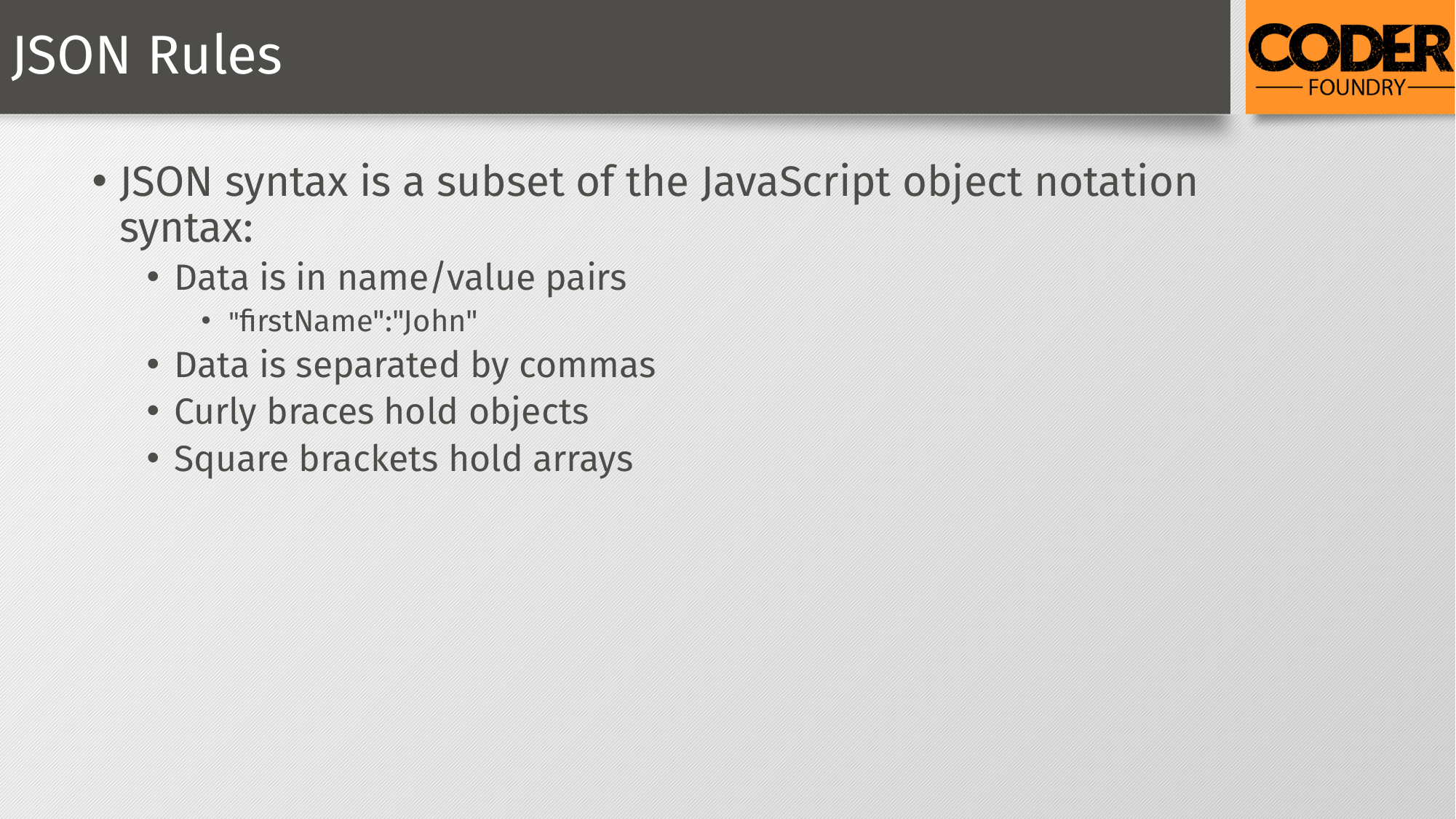

# JSON Rules
JSON syntax is a subset of the JavaScript object notation syntax:
Data is in name/value pairs
"firstName":"John"
Data is separated by commas
Curly braces hold objects
Square brackets hold arrays